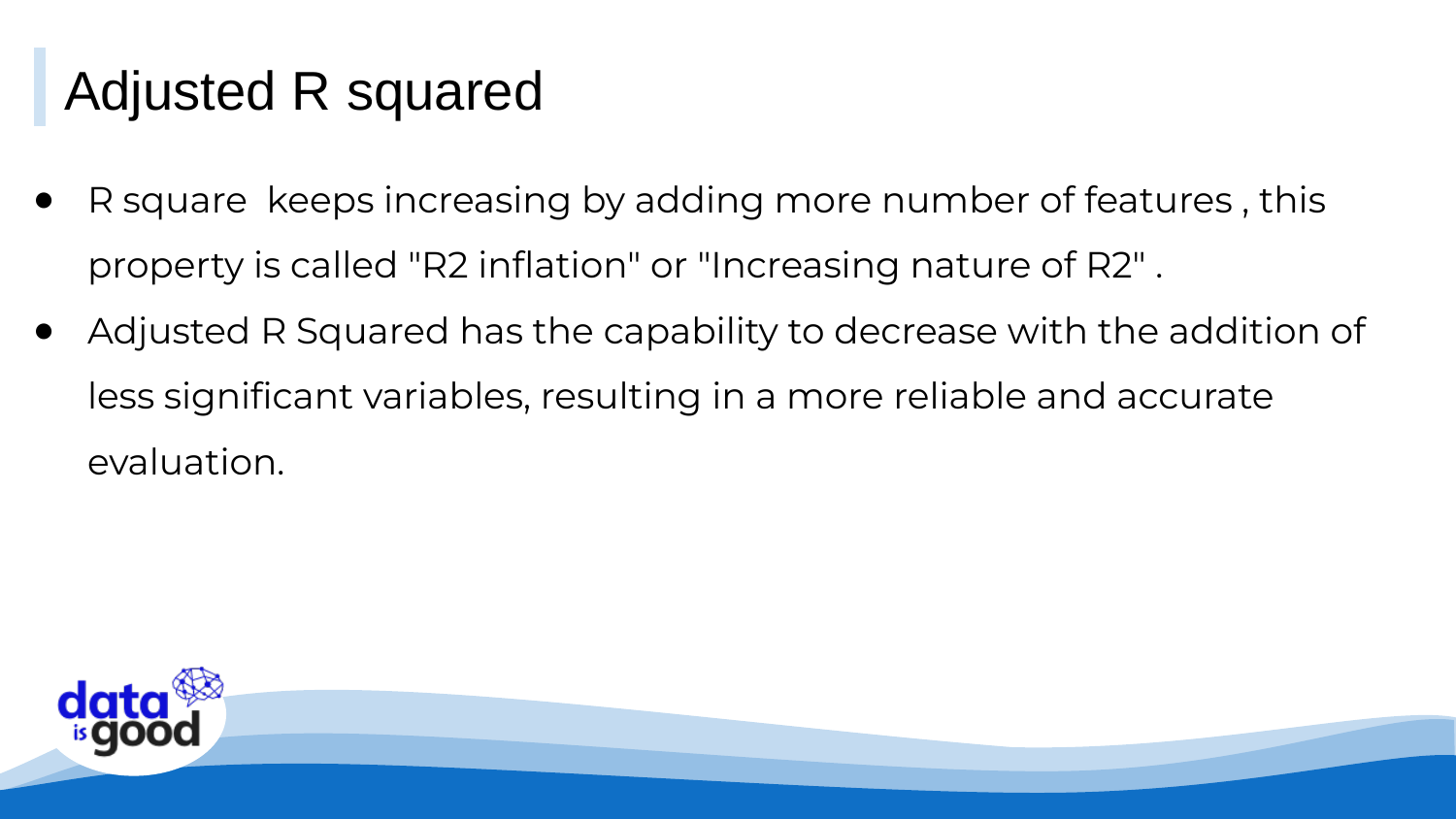

# Adjusted R squared
R square  keeps increasing by adding more number of features , this property is called "R2 inflation" or "Increasing nature of R2" .
Adjusted R Squared has the capability to decrease with the addition of less significant variables, resulting in a more reliable and accurate evaluation.